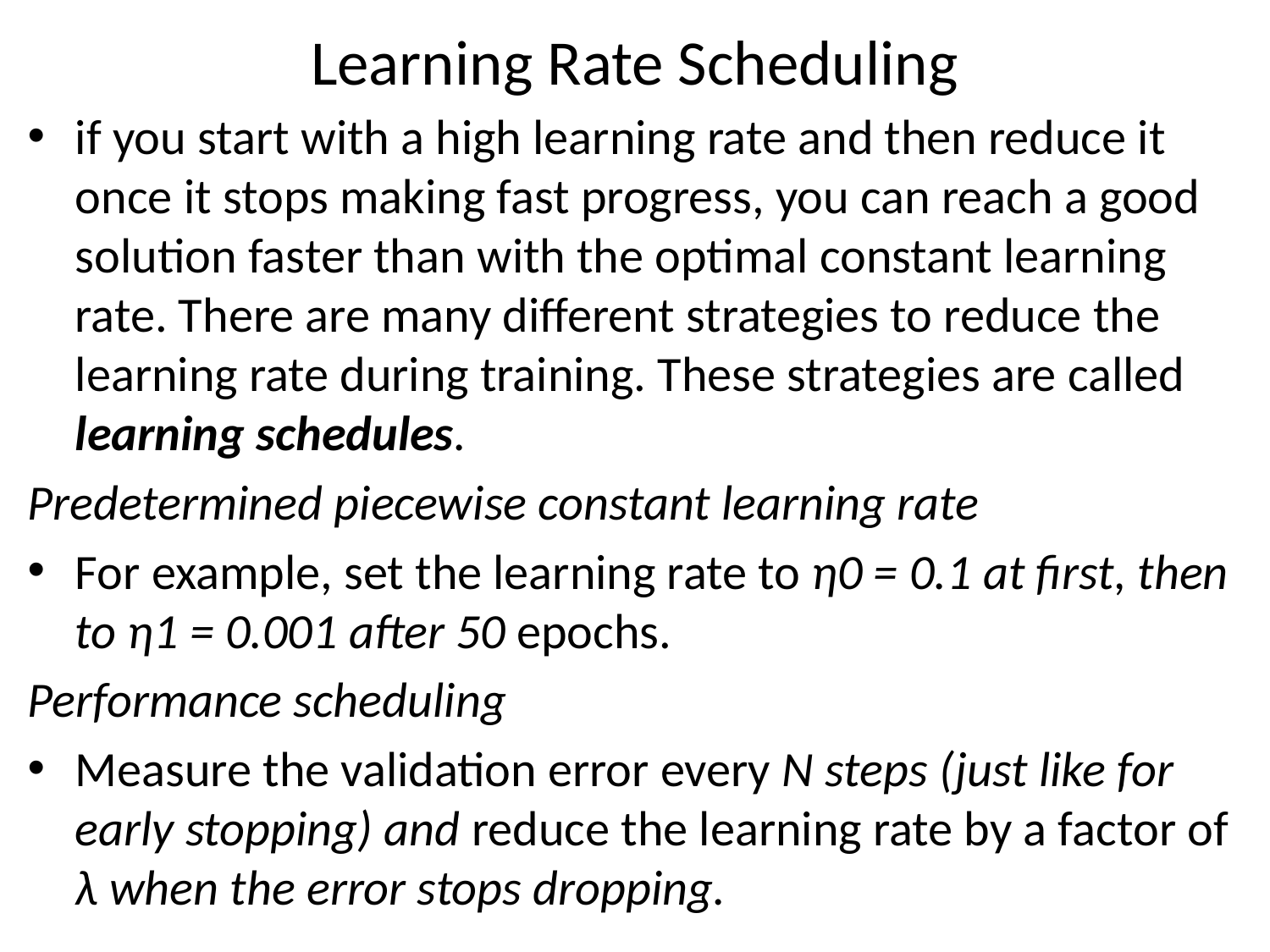

# Learning Rate Scheduling
if you start with a high learning rate and then reduce it once it stops making fast progress, you can reach a good solution faster than with the optimal constant learning rate. There are many different strategies to reduce the learning rate during training. These strategies are called learning schedules.
Predetermined piecewise constant learning rate
For example, set the learning rate to η0 = 0.1 at first, then to η1 = 0.001 after 50 epochs.
Performance scheduling
Measure the validation error every N steps (just like for early stopping) and reduce the learning rate by a factor of λ when the error stops dropping.